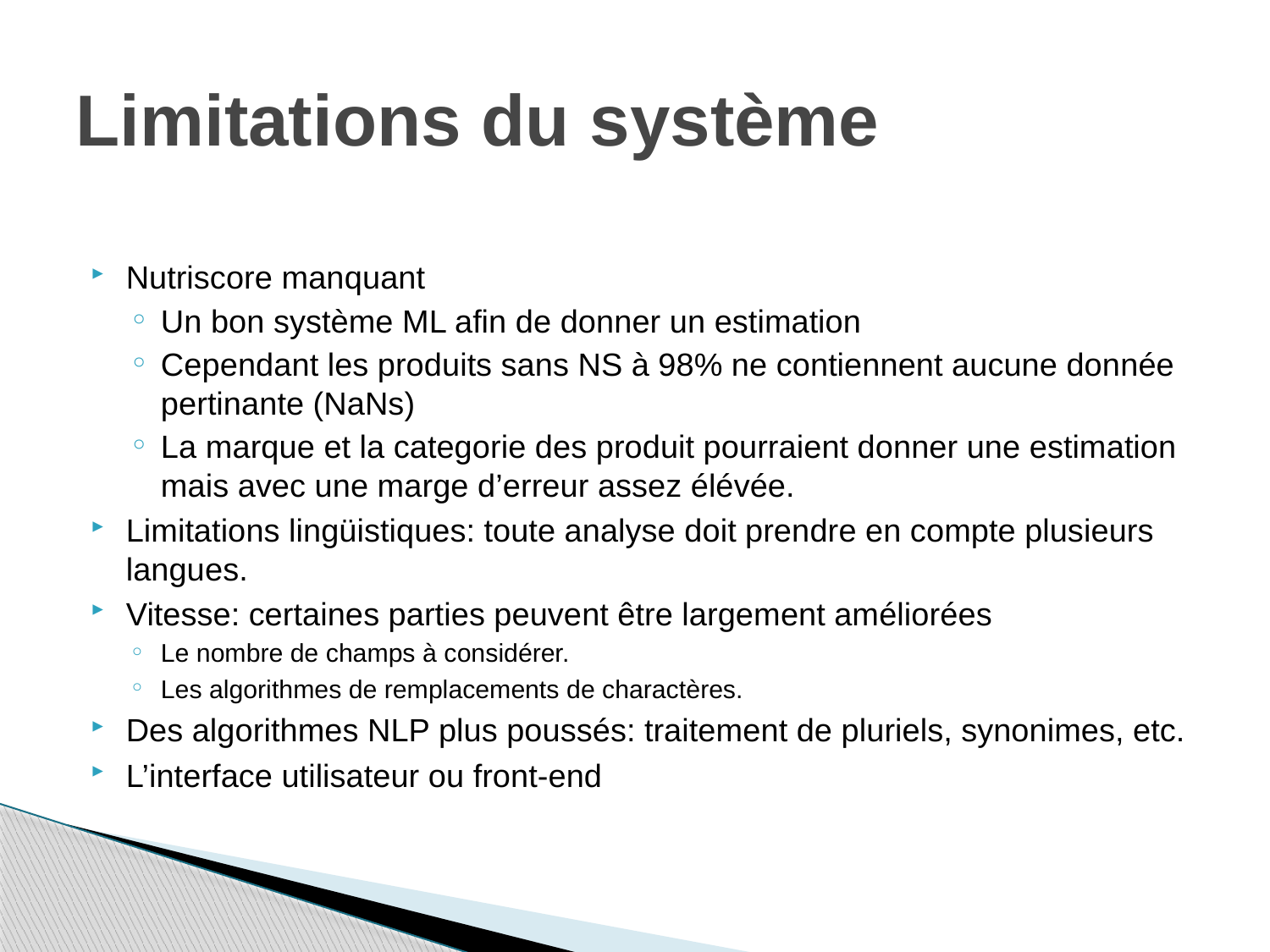

# Limitations du système

Nutriscore manquant
Un bon système ML afin de donner un estimation
Cependant les produits sans NS à 98% ne contiennent aucune donnée pertinante (NaNs)
La marque et la categorie des produit pourraient donner une estimation mais avec une marge d’erreur assez élévée.
Limitations lingüistiques: toute analyse doit prendre en compte plusieurs langues.
Vitesse: certaines parties peuvent être largement améliorées
Le nombre de champs à considérer.
Les algorithmes de remplacements de charactères.
Des algorithmes NLP plus poussés: traitement de pluriels, synonimes, etc.
L’interface utilisateur ou front-end